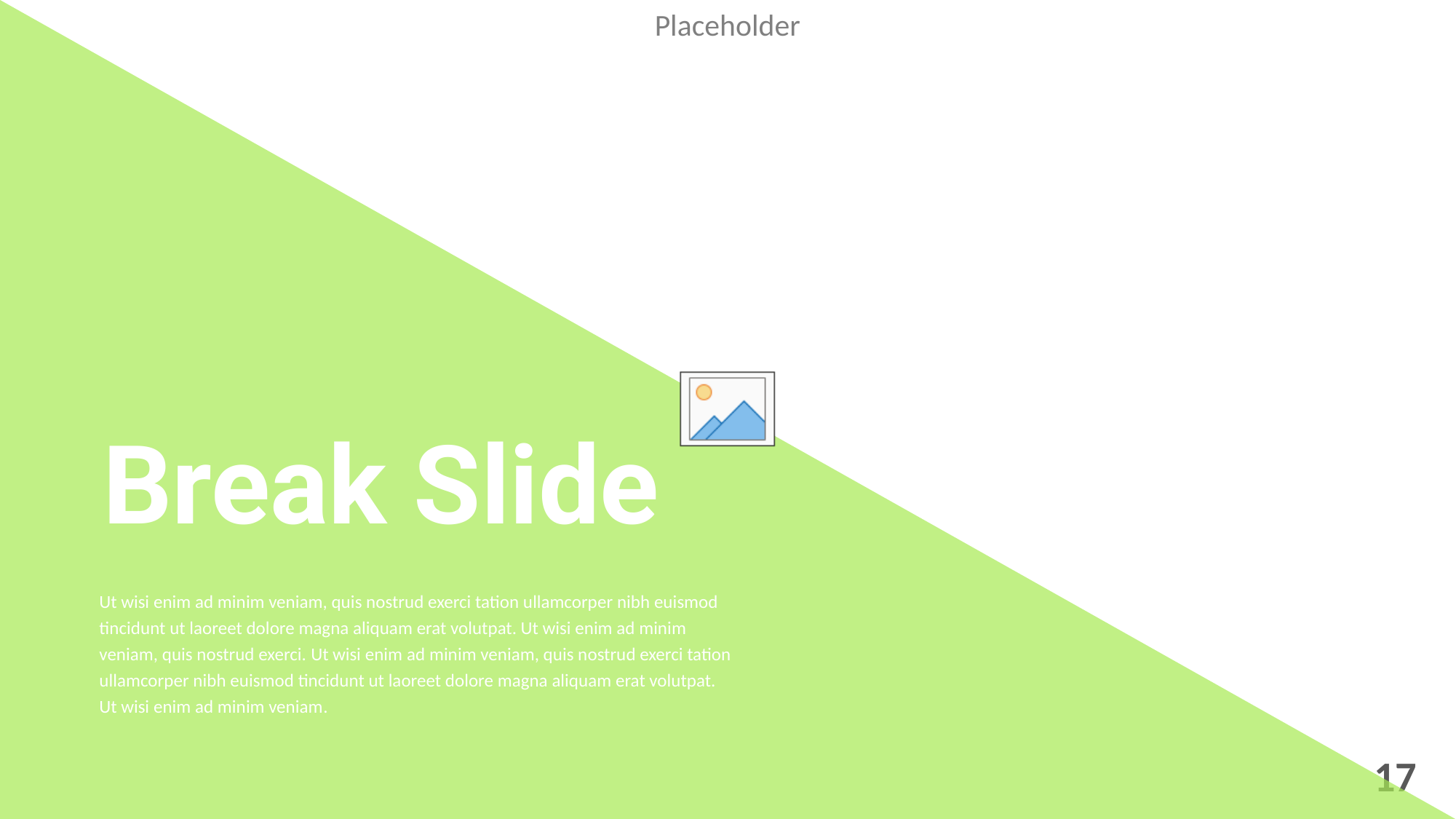

Break Slide
Ut wisi enim ad minim veniam, quis nostrud exerci tation ullamcorper nibh euismod tincidunt ut laoreet dolore magna aliquam erat volutpat. Ut wisi enim ad minim veniam, quis nostrud exerci. Ut wisi enim ad minim veniam, quis nostrud exerci tation ullamcorper nibh euismod tincidunt ut laoreet dolore magna aliquam erat volutpat. Ut wisi enim ad minim veniam.